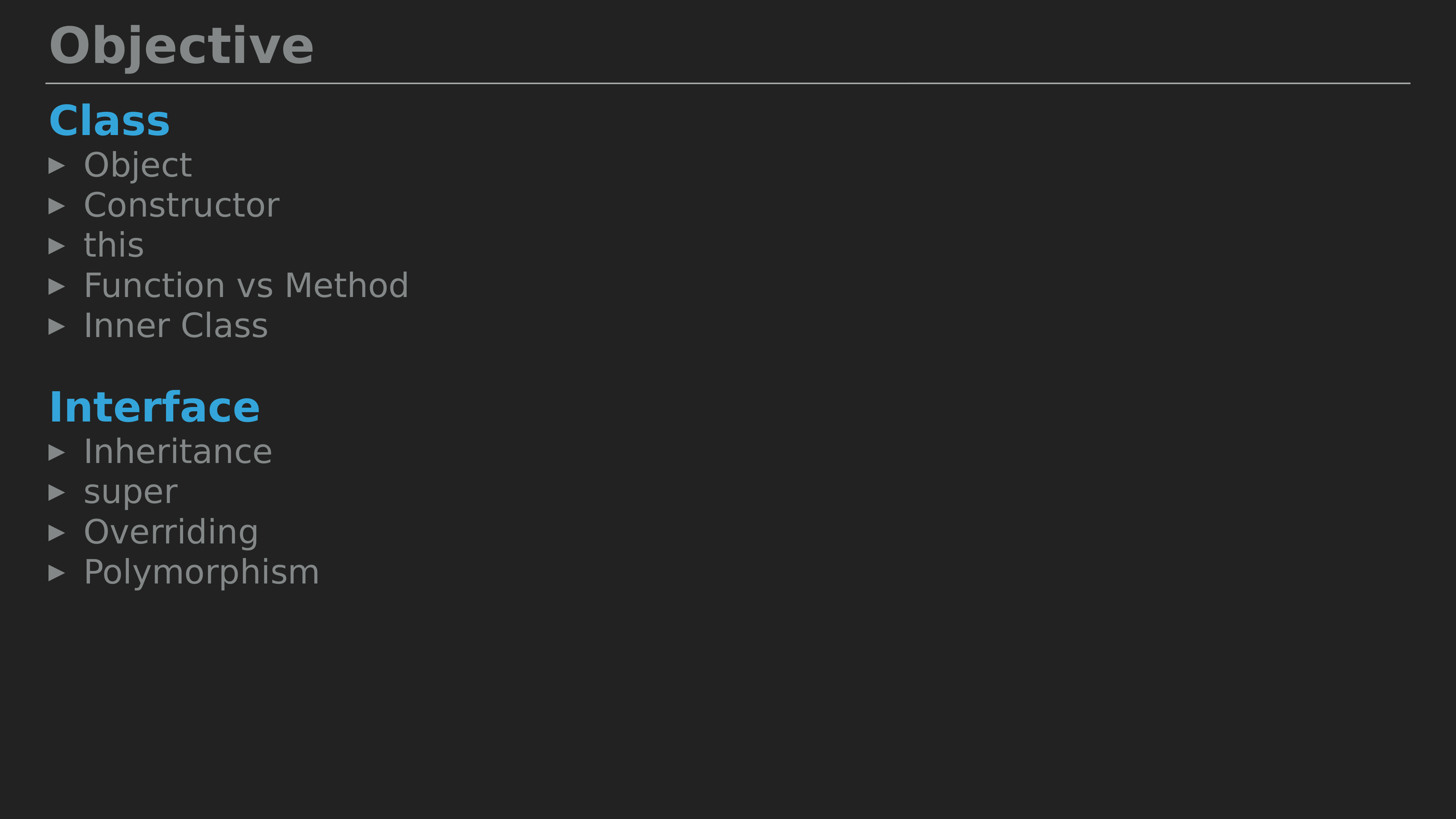

Objective
Class

Object
Constructor
this
Function vs Method
Inner Class
Interface
Inheritance
super
Overriding
Polymorphism